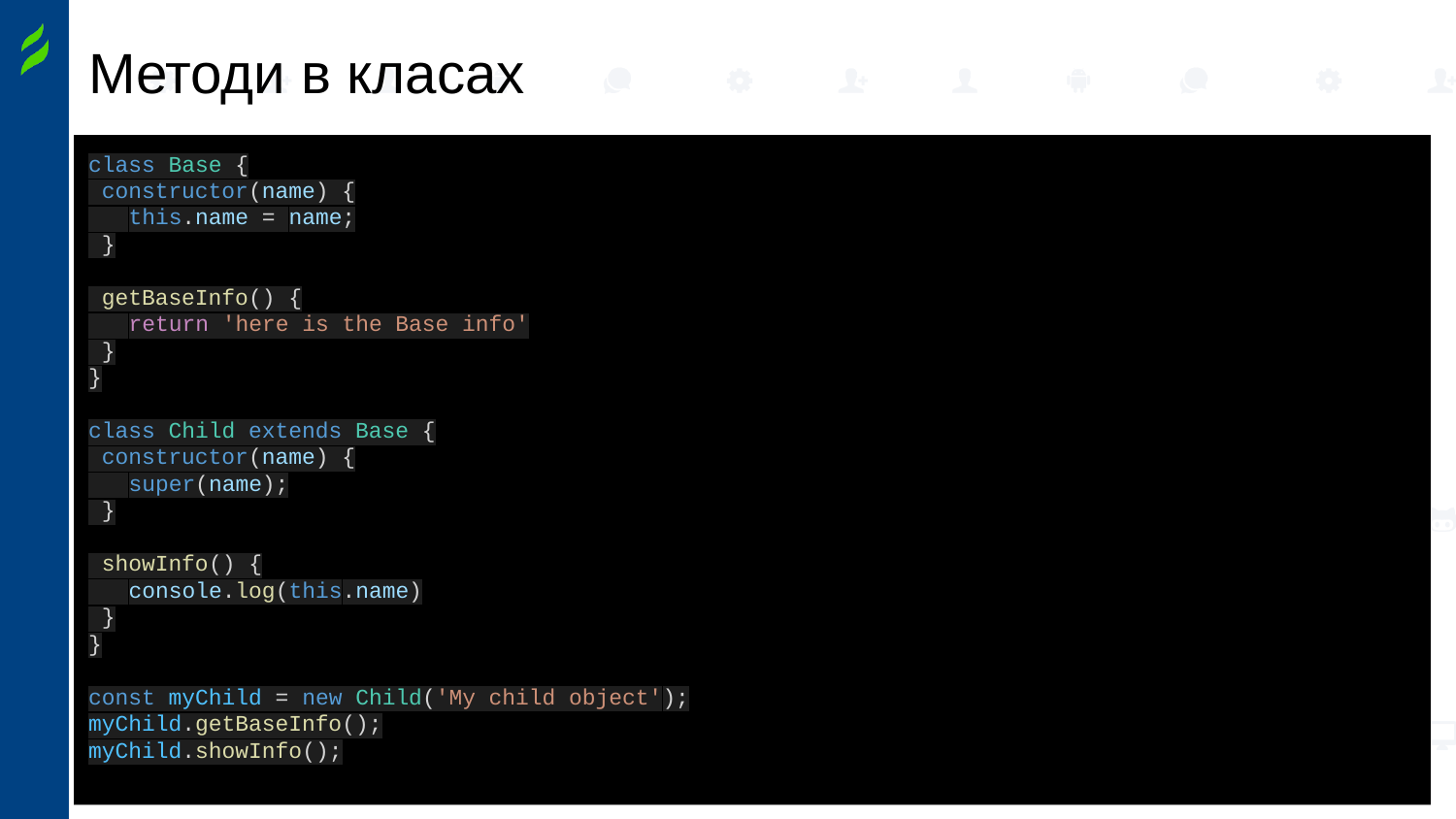

# Методи в класах
class Base {
 constructor(name) {
   this.name = name;
 }

 getBaseInfo() {
   return 'here is the Base info'
 }
}

class Child extends Base {
 constructor(name) {
   super(name);
 }

 showInfo() {
   console.log(this.name)
 }
}

const myChild = new Child('My child object');
myChild.getBaseInfo();
myChild.showInfo();